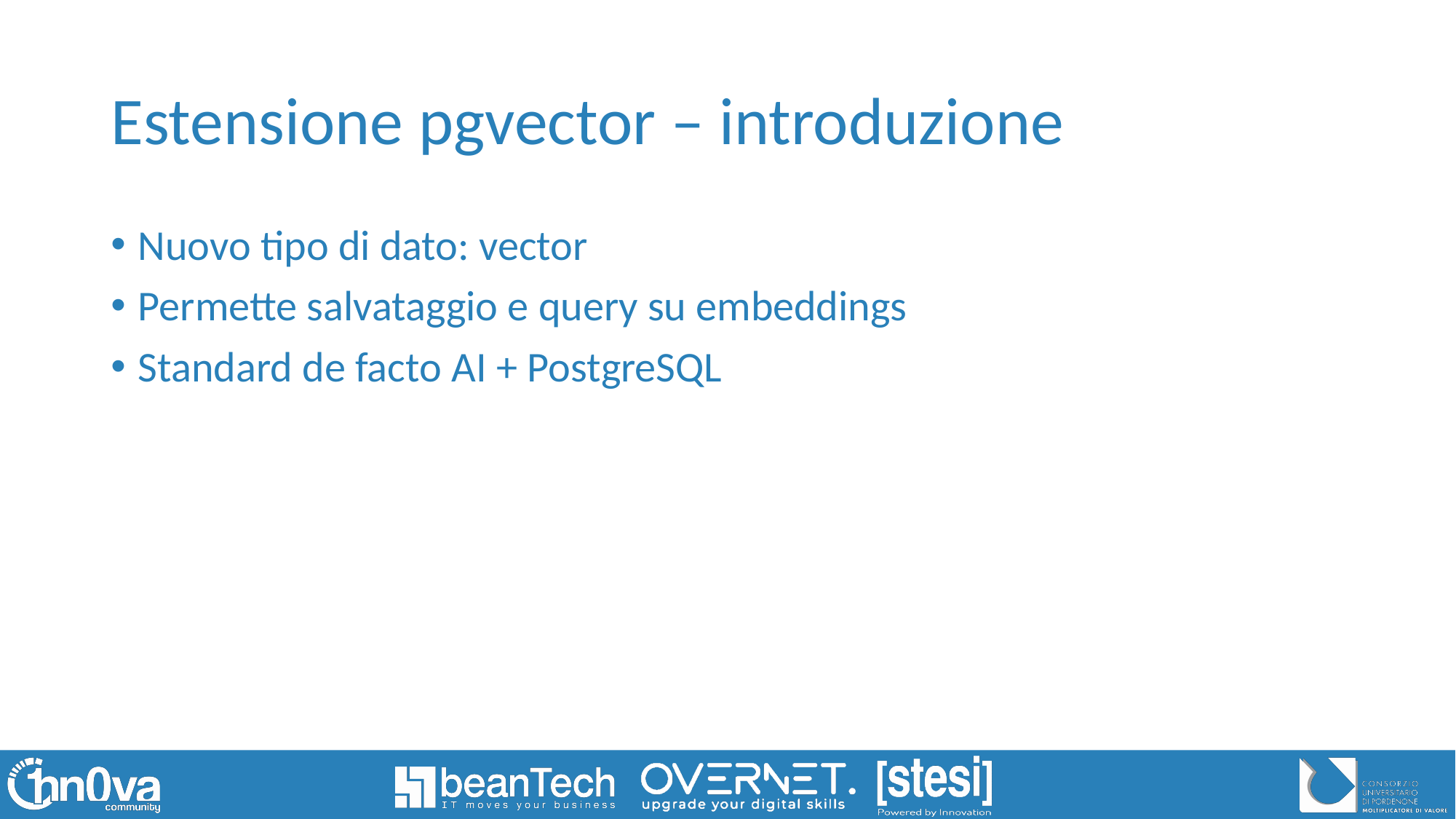

# Estensione pgvector – introduzione
Nuovo tipo di dato: vector
Permette salvataggio e query su embeddings
Standard de facto AI + PostgreSQL